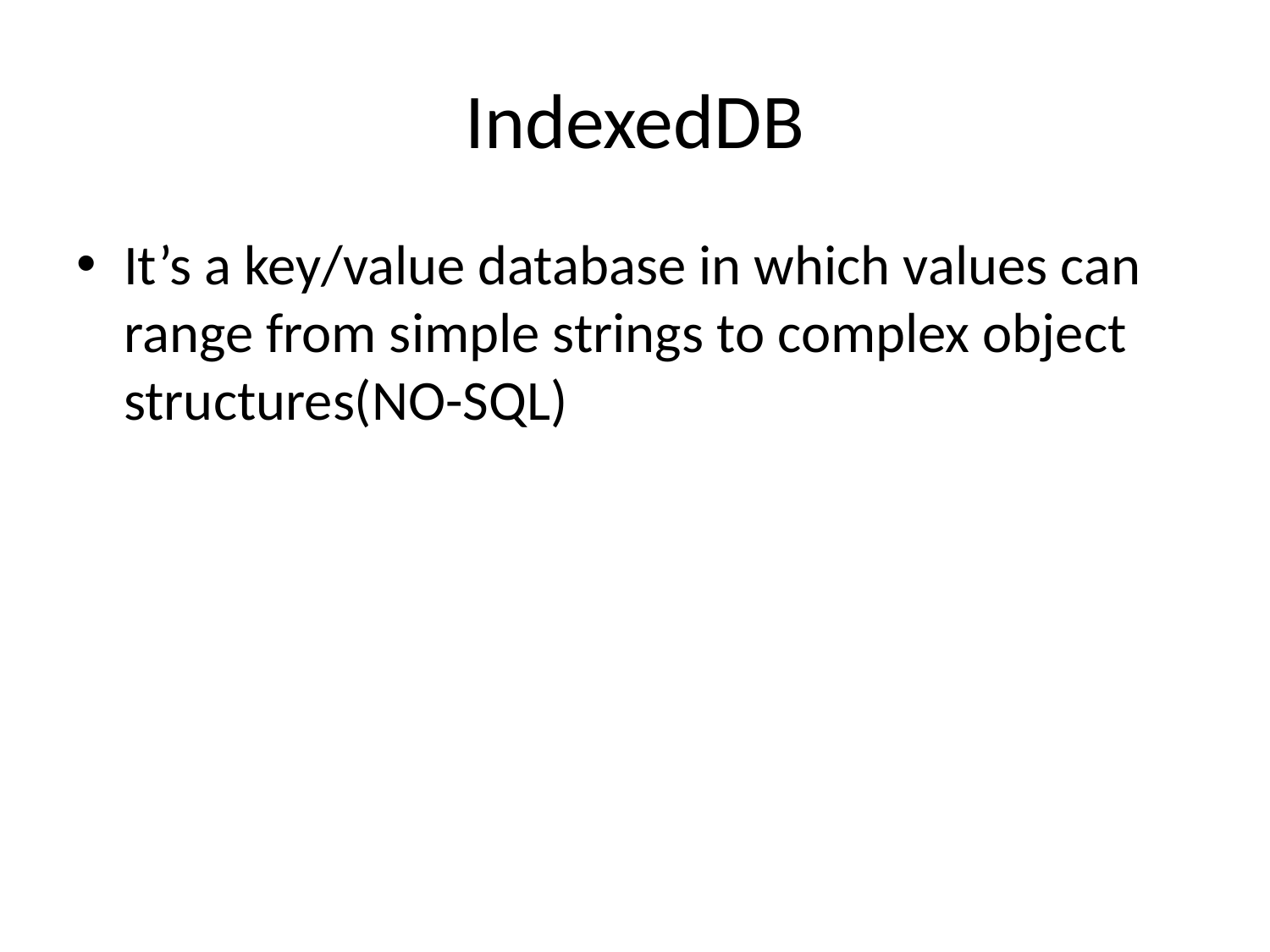

# IndexedDB
It’s a key/value database in which values can range from simple strings to complex object structures(NO-SQL)